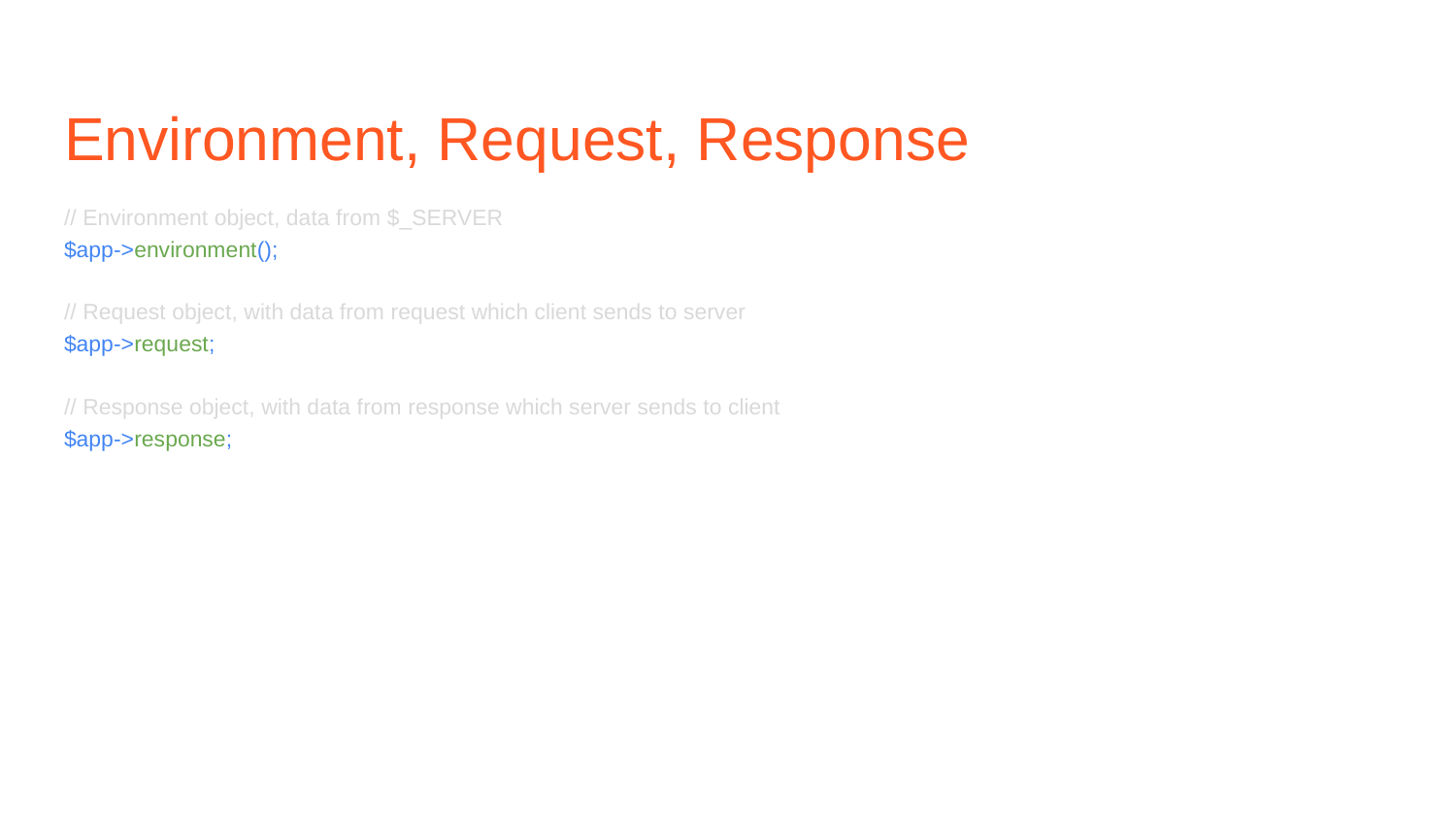

# Environment, Request, Response

// Environment object, data from $_SERVER
$app->environment();

// Request object, with data from request which client sends to server
$app->request;

// Response object, with data from response which server sends to client
$app->response;